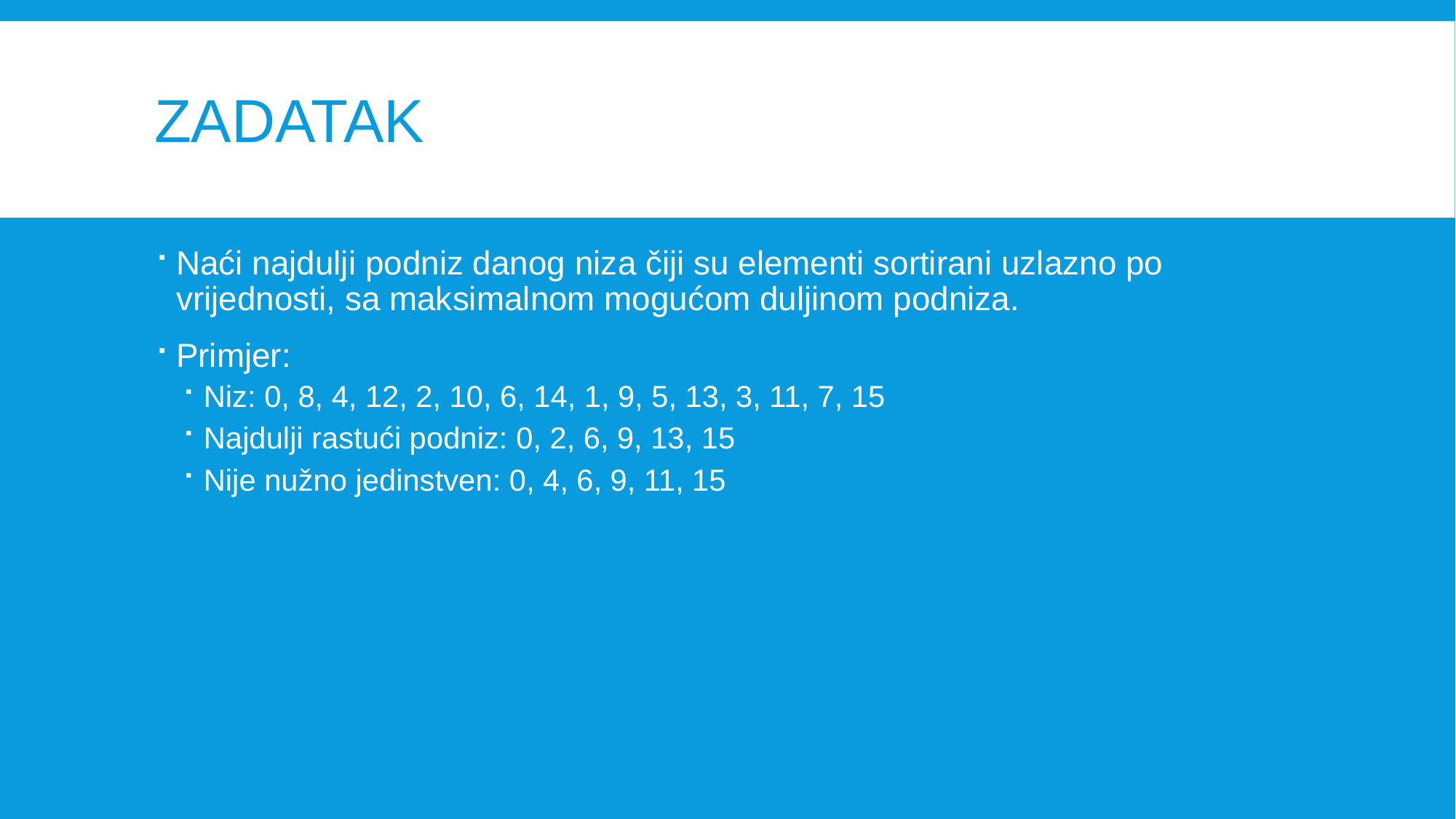

# Zadatak
Naći najdulji podniz danog niza čiji su elementi sortirani uzlazno po vrijednosti, sa maksimalnom mogućom duljinom podniza.
Primjer:
Niz: 0, 8, 4, 12, 2, 10, 6, 14, 1, 9, 5, 13, 3, 11, 7, 15
Najdulji rastući podniz: 0, 2, 6, 9, 13, 15
Nije nužno jedinstven: 0, 4, 6, 9, 11, 15